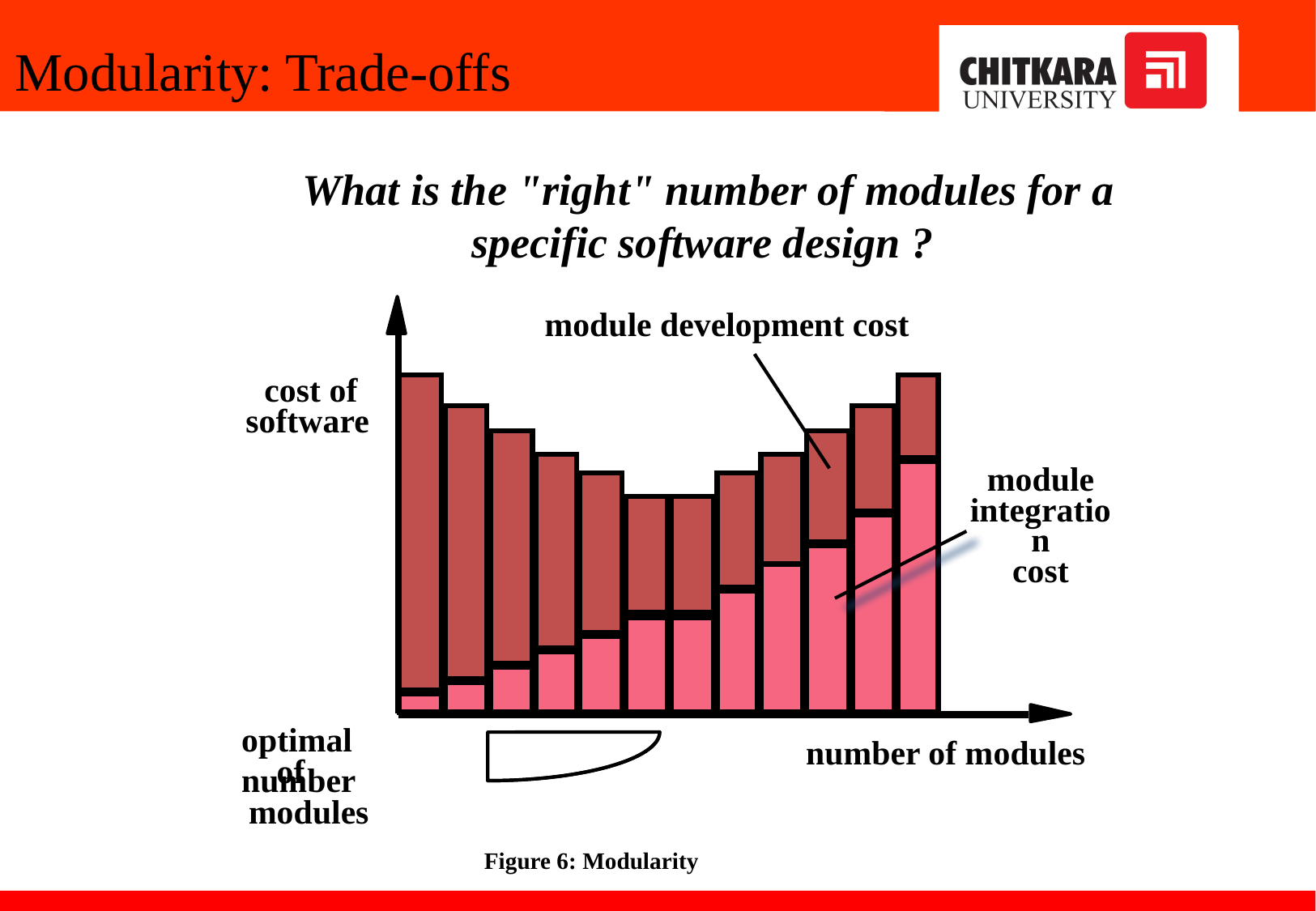

# Modularity: Trade-offs
What is the "right" number of modules for a specific software design ?
module development cost

      cost of

    software

module
integration
cost

optimal number

number of modules

   of modules
Figure 6: Modularity